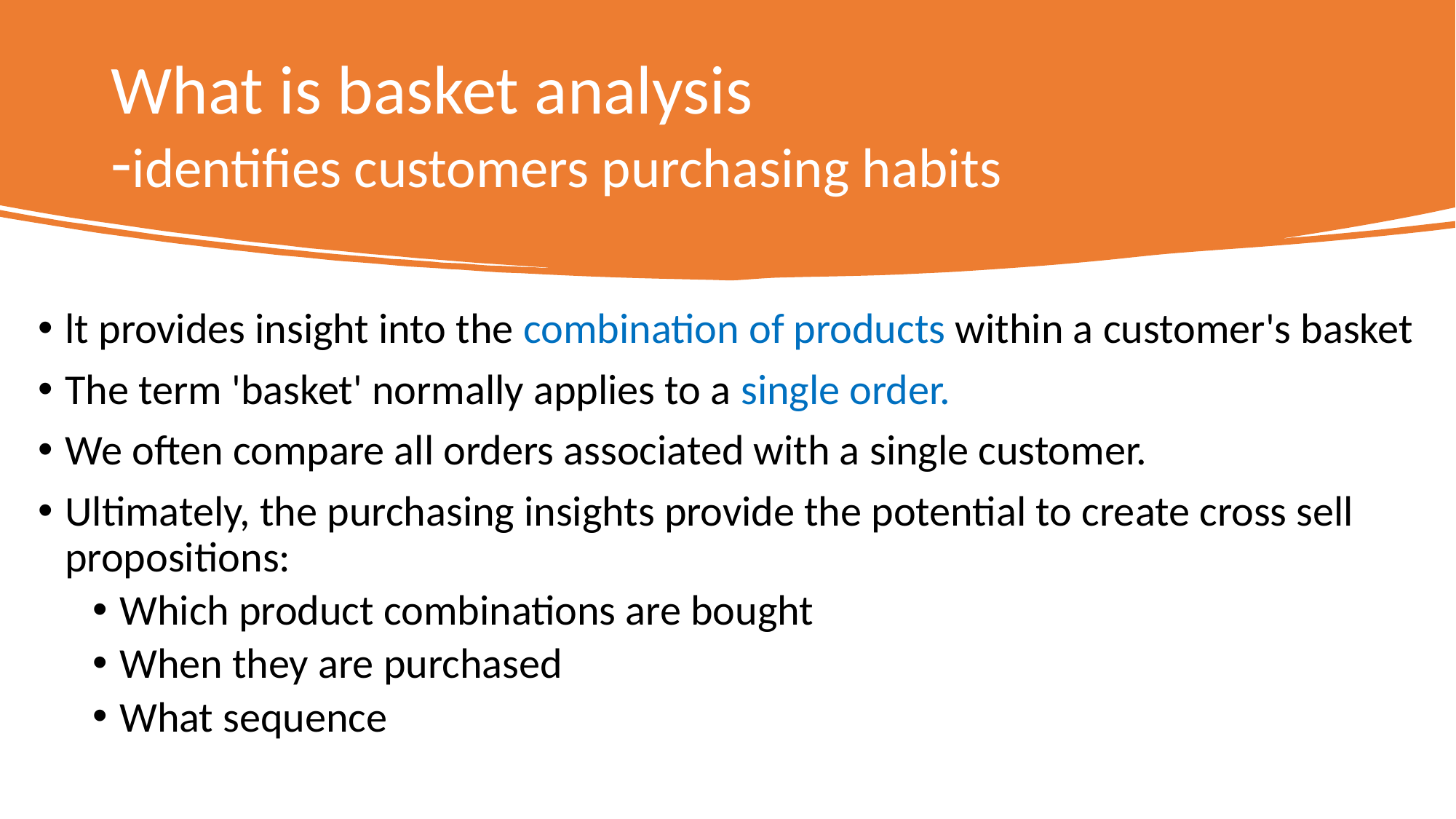

# What is basket analysis -identifies customers purchasing habits
lt provides insight into the combination of products within a customer's basket
The term 'basket' normally applies to a single order.
We often compare all orders associated with a single customer.
Ultimately, the purchasing insights provide the potential to create cross sell propositions:
Which product combinations are bought
When they are purchased
What sequence